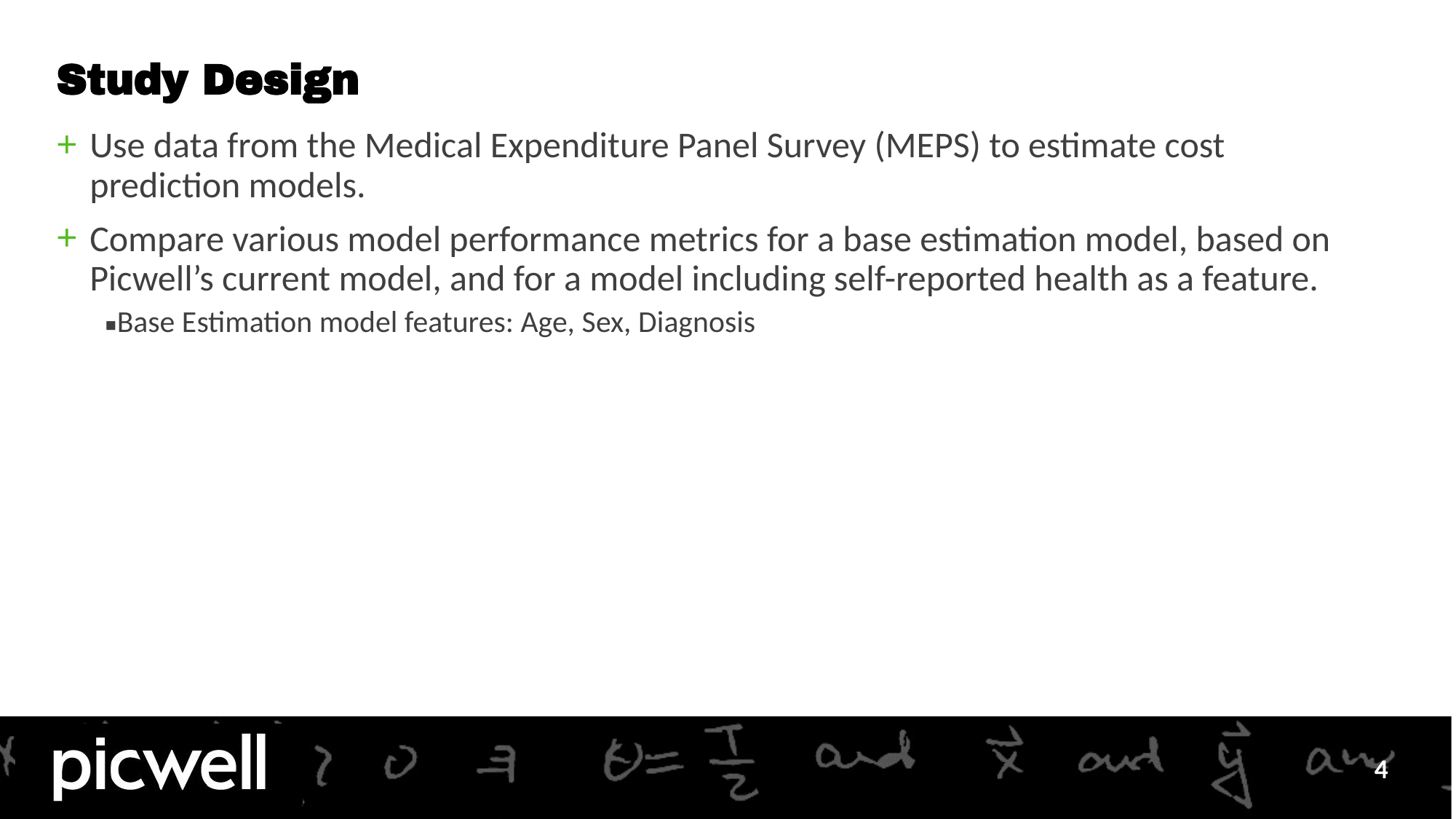

# Study Design
Use data from the Medical Expenditure Panel Survey (MEPS) to estimate cost prediction models.
Compare various model performance metrics for a base estimation model, based on Picwell’s current model, and for a model including self-reported health as a feature.
Base Estimation model features: Age, Sex, Diagnosis
4